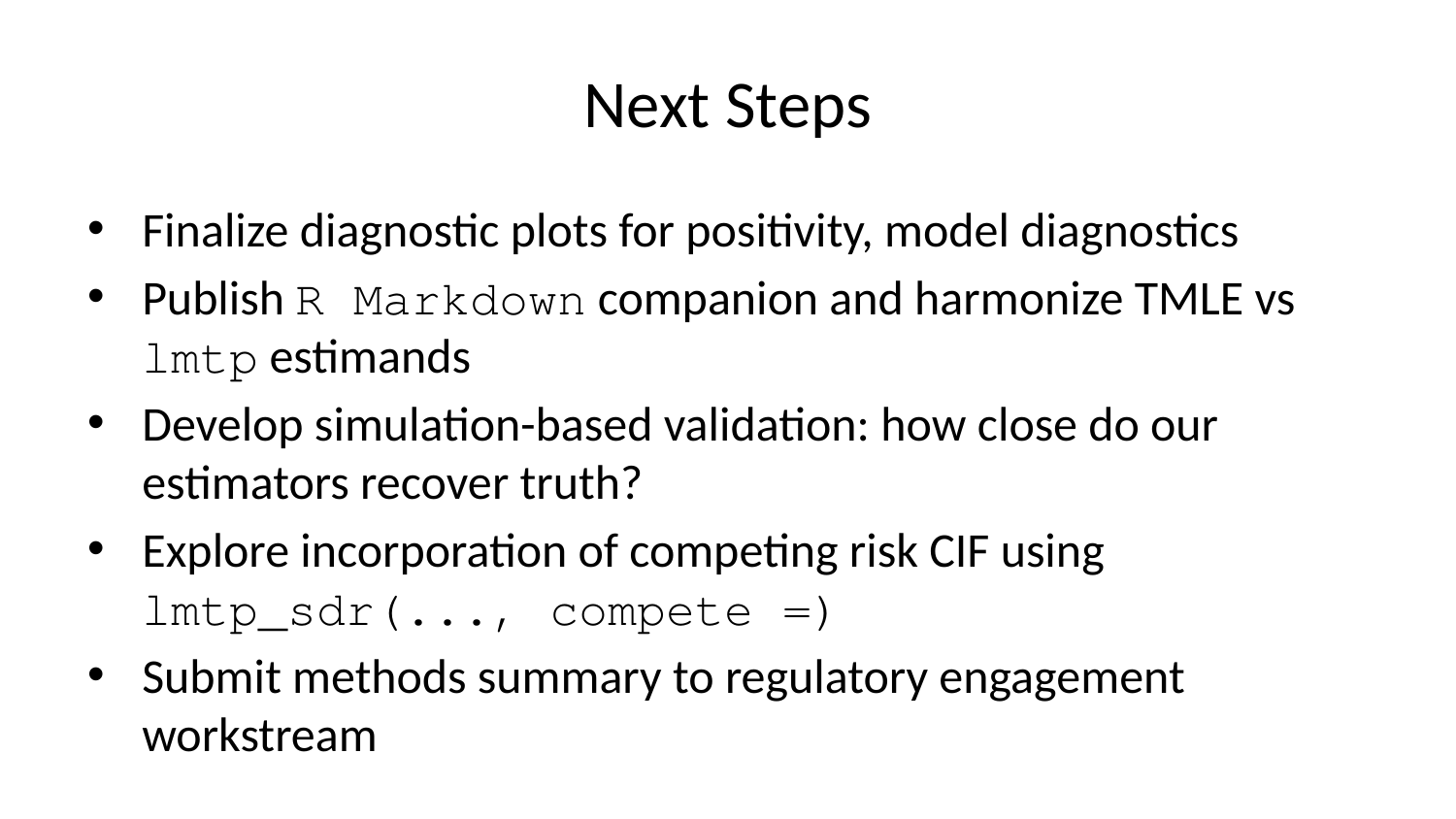

# Next Steps
Finalize diagnostic plots for positivity, model diagnostics
Publish R Markdown companion and harmonize TMLE vs lmtp estimands
Develop simulation-based validation: how close do our estimators recover truth?
Explore incorporation of competing risk CIF using lmtp_sdr(..., compete =)
Submit methods summary to regulatory engagement workstream